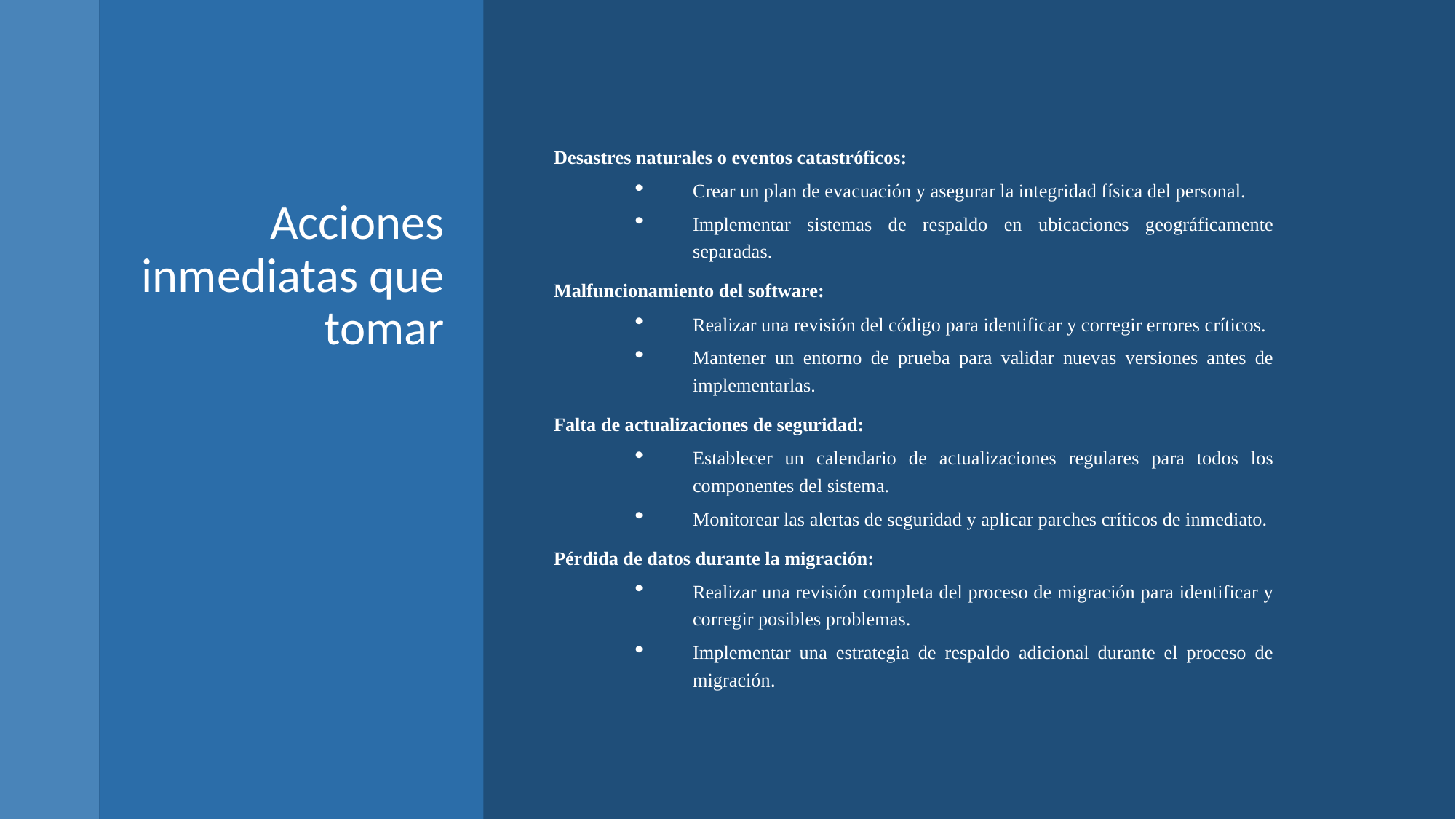

Desastres naturales o eventos catastróficos:
Crear un plan de evacuación y asegurar la integridad física del personal.
Implementar sistemas de respaldo en ubicaciones geográficamente separadas.
Malfuncionamiento del software:
Realizar una revisión del código para identificar y corregir errores críticos.
Mantener un entorno de prueba para validar nuevas versiones antes de implementarlas.
Falta de actualizaciones de seguridad:
Establecer un calendario de actualizaciones regulares para todos los componentes del sistema.
Monitorear las alertas de seguridad y aplicar parches críticos de inmediato.
Pérdida de datos durante la migración:
Realizar una revisión completa del proceso de migración para identificar y corregir posibles problemas.
Implementar una estrategia de respaldo adicional durante el proceso de migración.
# Acciones inmediatas que tomar